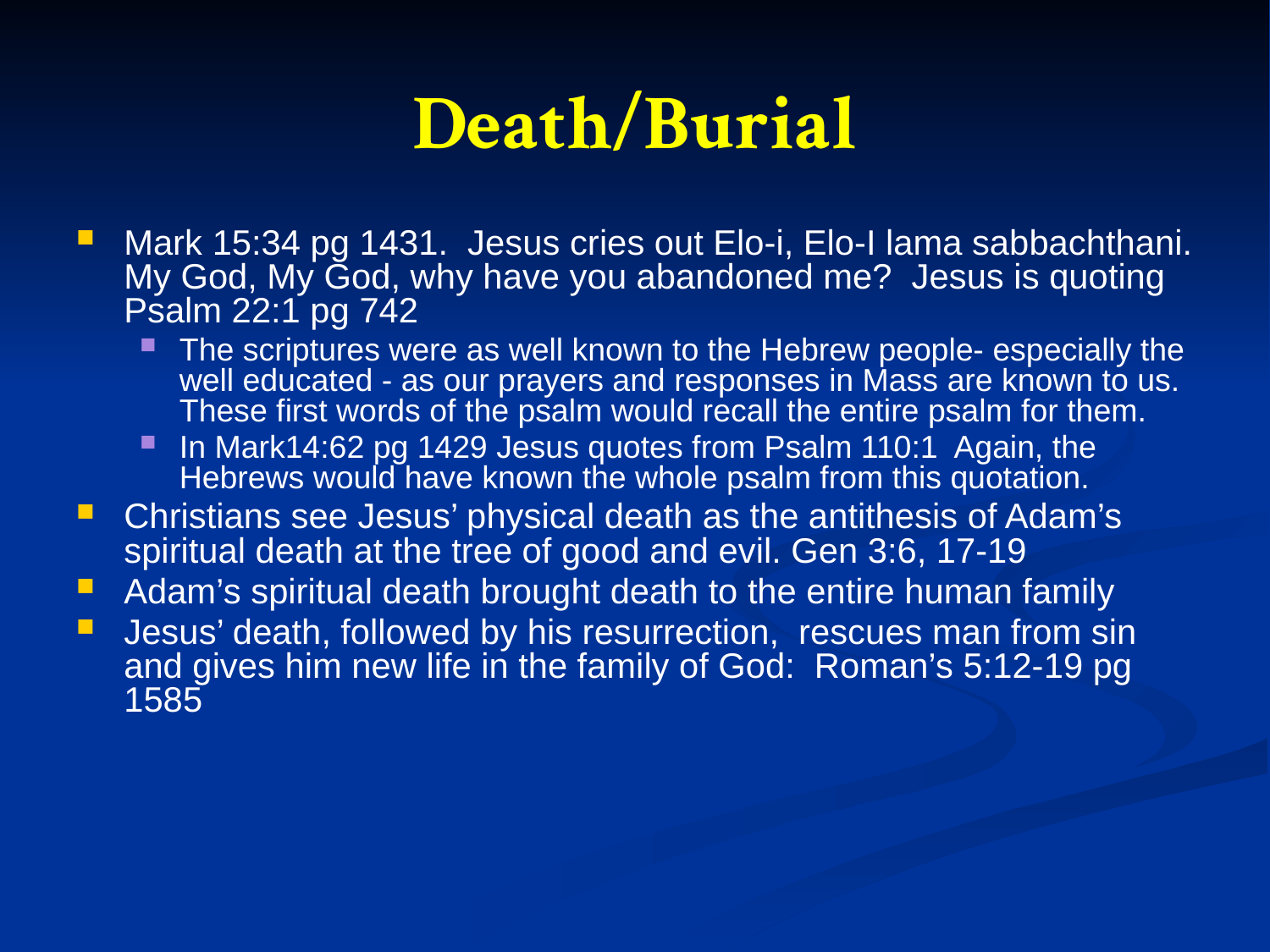

# Death/Burial
Mark 15:34 pg 1431.  Jesus cries out Elo-i, Elo-I lama sabbachthani. My God, My God, why have you abandoned me?  Jesus is quoting  Psalm 22:1 pg 742
The scriptures were as well known to the Hebrew people- especially the well educated - as our prayers and responses in Mass are known to us.  These first words of the psalm would recall the entire psalm for them.
In Mark14:62 pg 1429 Jesus quotes from Psalm 110:1  Again, the Hebrews would have known the whole psalm from this quotation.
Christians see Jesus’ physical death as the antithesis of Adam’s spiritual death at the tree of good and evil. Gen 3:6, 17-19
Adam’s spiritual death brought death to the entire human family
Jesus’ death, followed by his resurrection,  rescues man from sin and gives him new life in the family of God:  Roman’s 5:12-19 pg 1585